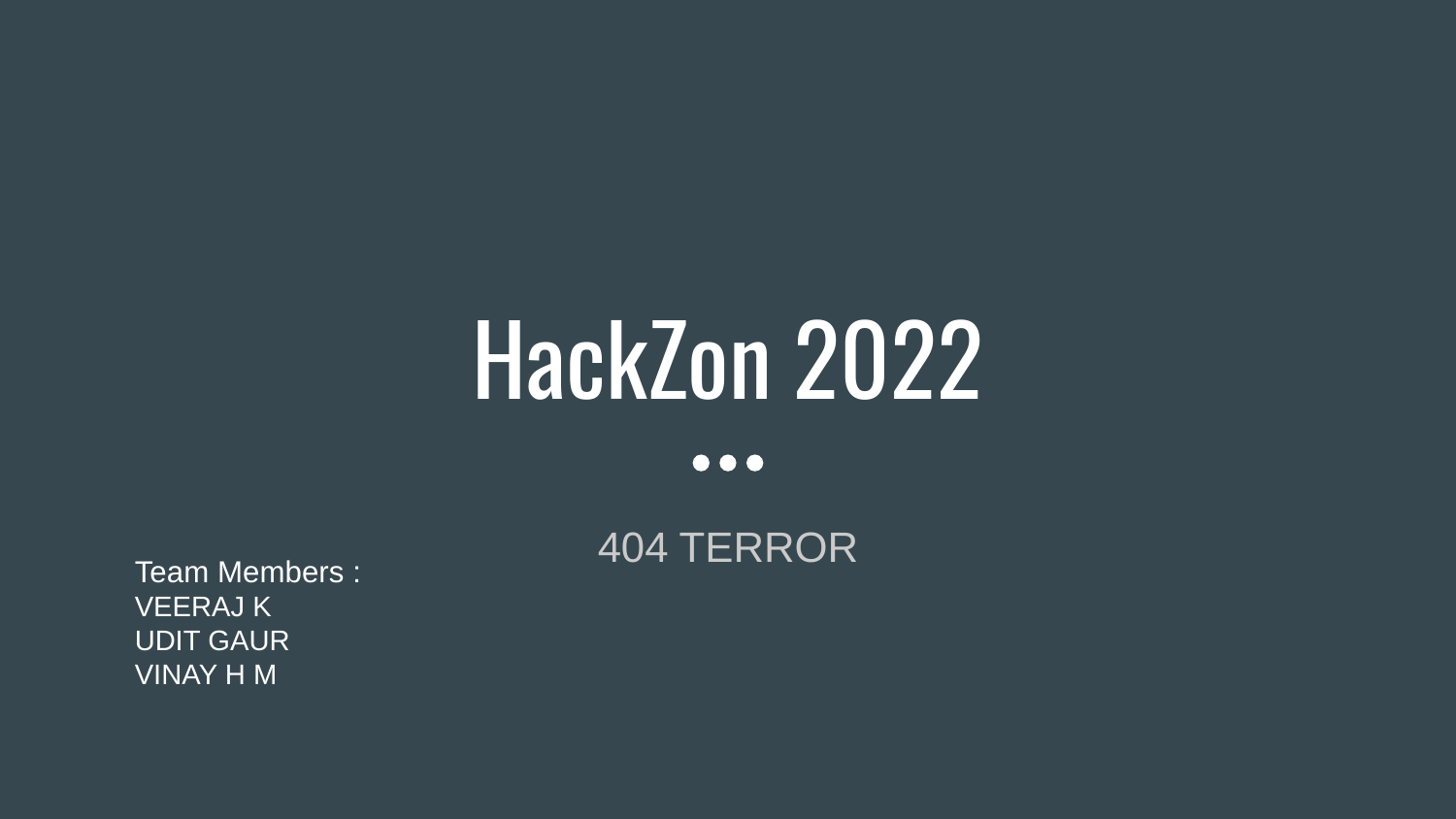

# HackZon 2022
404 TERROR
Team Members :
VEERAJ K
UDIT GAUR
VINAY H M